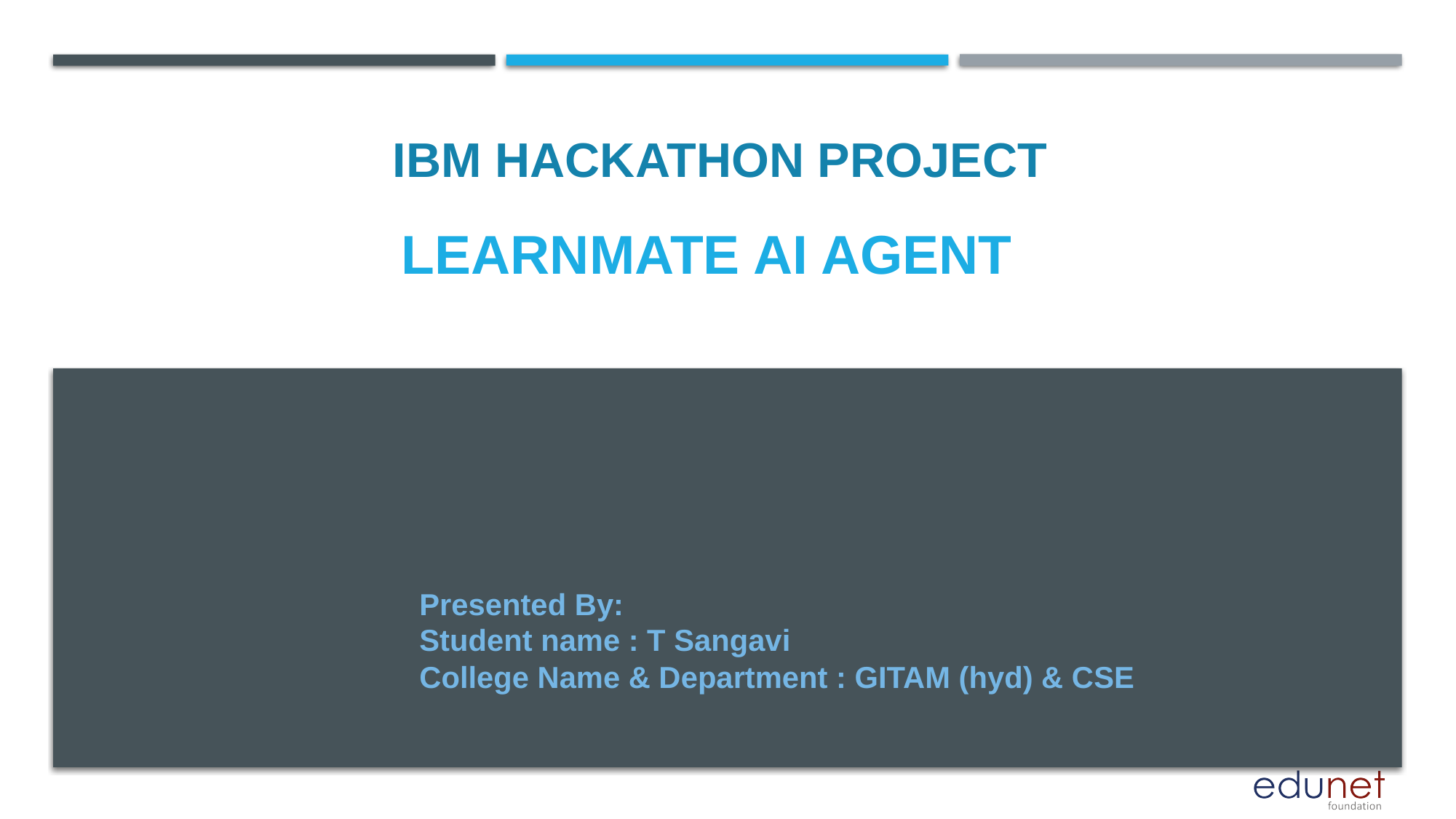

IBM HACKATHON PROJECT
# LearnMate ai agent
Presented By:
Student name : T Sangavi
College Name & Department : GITAM (hyd) & CSE